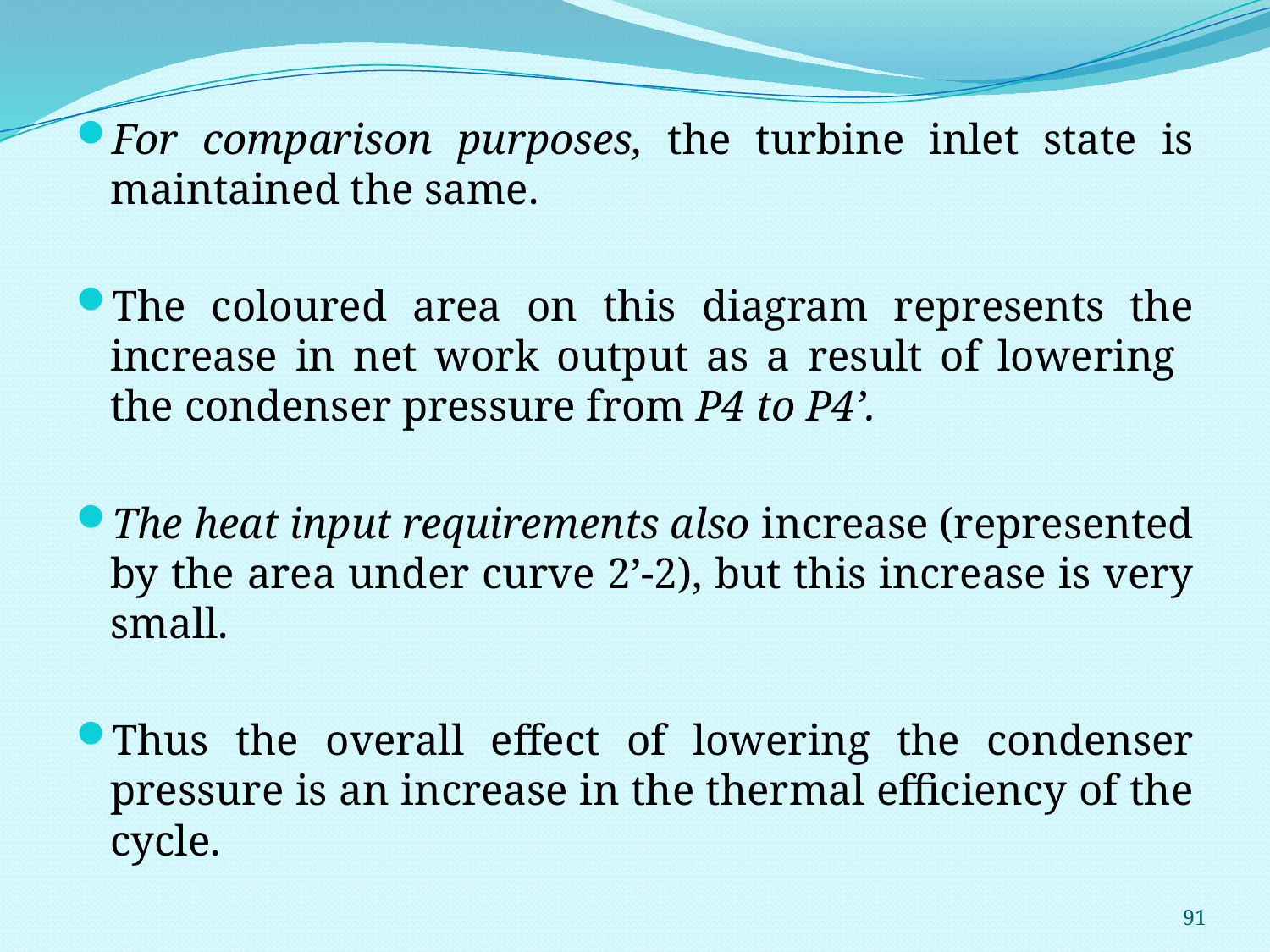

For comparison purposes, the turbine inlet state is maintained the same.

The coloured area on this diagram represents the increase in net work output as a result of lowering  the condenser pressure from P4 to P4’.

The heat input requirements also increase (represented by the area under curve 2’-2), but this increase is very small.

Thus the overall effect of lowering the condenser pressure is an increase in the thermal efficiency of the cycle.

91